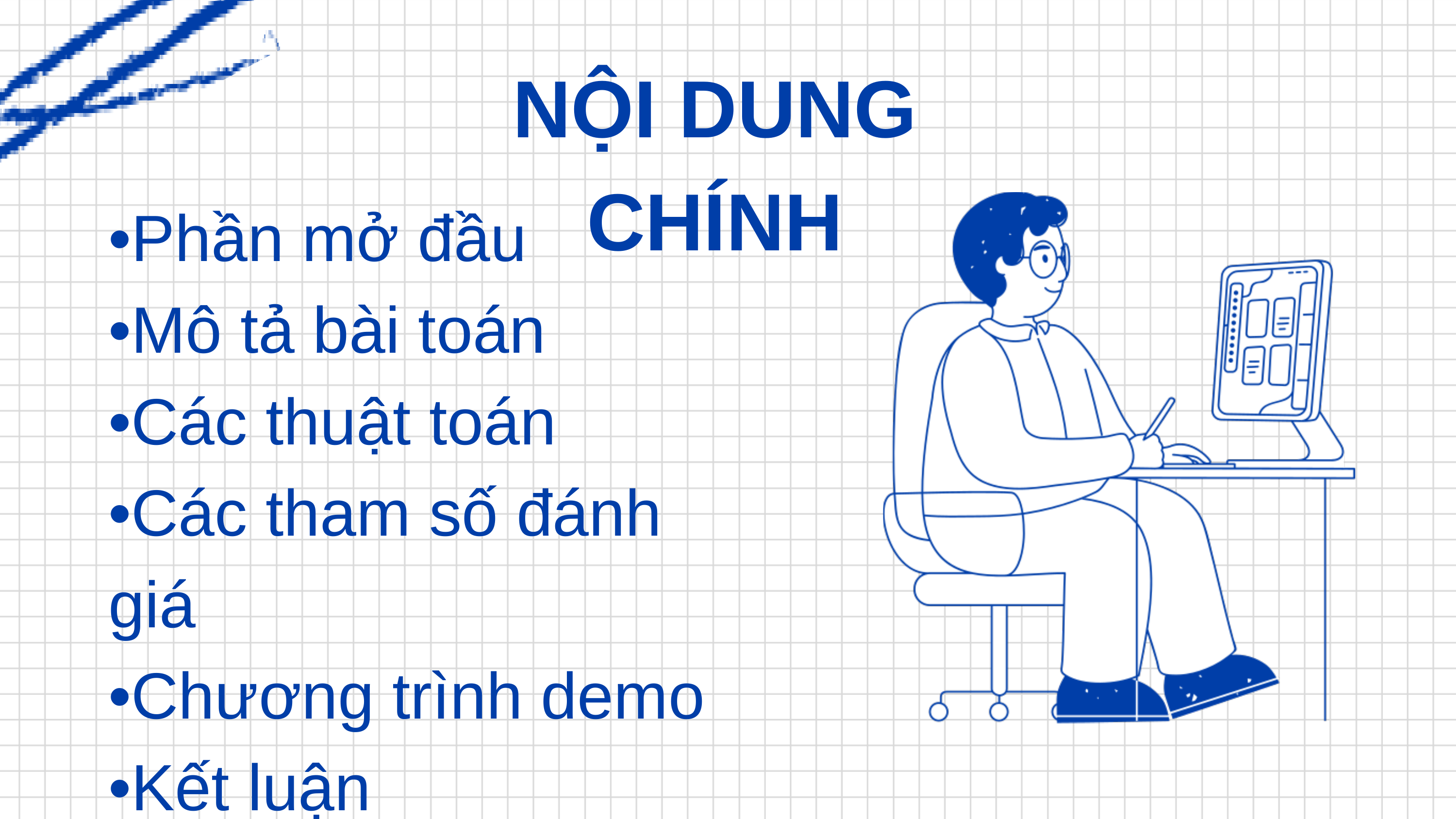

NỘI DUNG CHÍNH
•Phần mở đầu
•Mô tả bài toán
•Các thuật toán
•Các tham số đánh giá
•Chương trình demo
•Kết luận